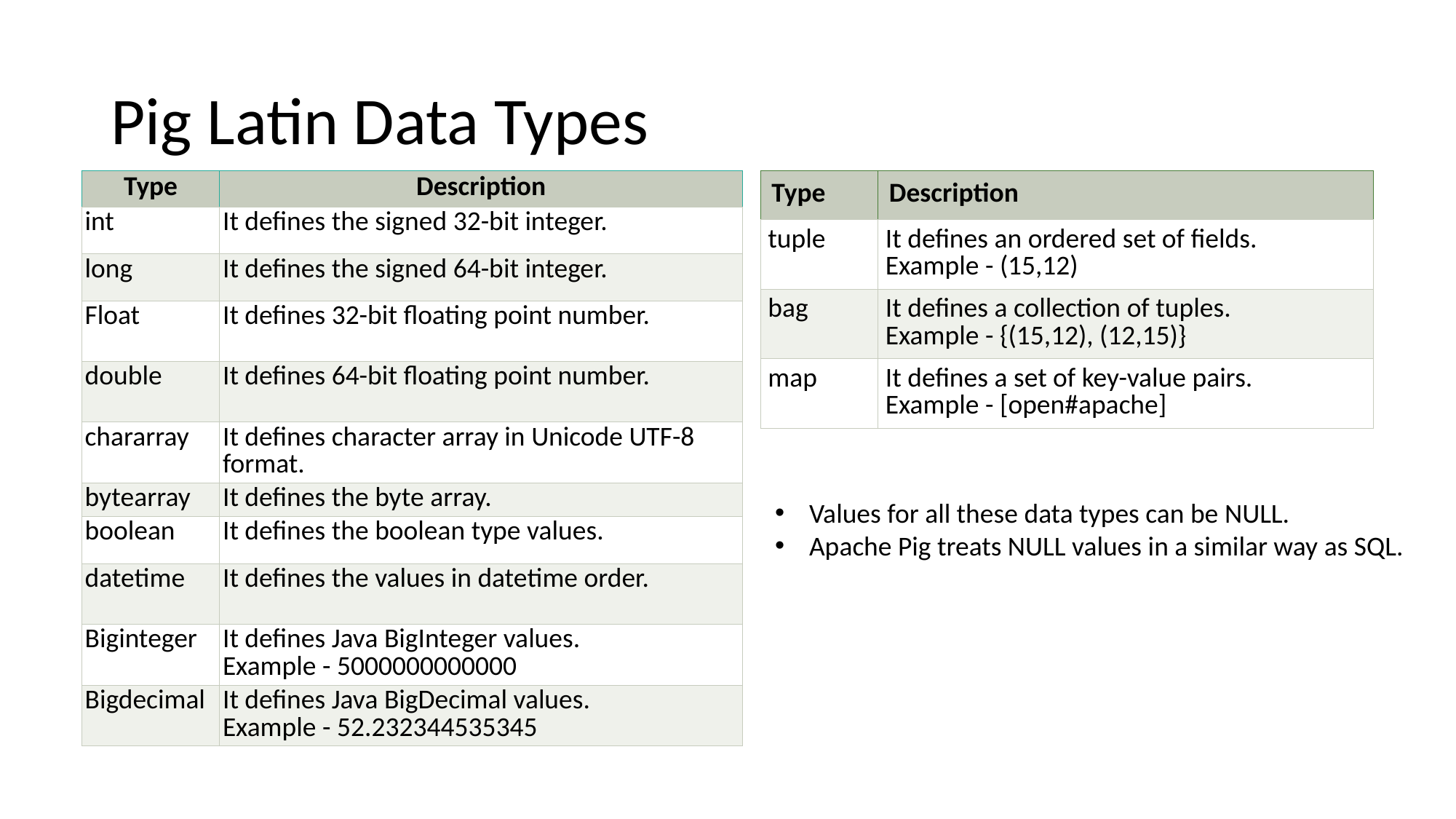

# Pig Latin Data Types
| Type | Description |
| --- | --- |
| int | It defines the signed 32-bit integer. |
| long | It defines the signed 64-bit integer. |
| Float | It defines 32-bit floating point number. |
| double | It defines 64-bit floating point number. |
| chararray | It defines character array in Unicode UTF-8 format. |
| bytearray | It defines the byte array. |
| boolean | It defines the boolean type values. |
| datetime | It defines the values in datetime order. |
| Biginteger | It defines Java BigInteger values. Example - 5000000000000 |
| Bigdecimal | It defines Java BigDecimal values. Example - 52.232344535345 |
| Type | Description |
| --- | --- |
| tuple | It defines an ordered set of fields. Example - (15,12) |
| bag | It defines a collection of tuples. Example - {(15,12), (12,15)} |
| map | It defines a set of key-value pairs. Example - [open#apache] |
Values for all these data types can be NULL.
Apache Pig treats NULL values in a similar way as SQL.